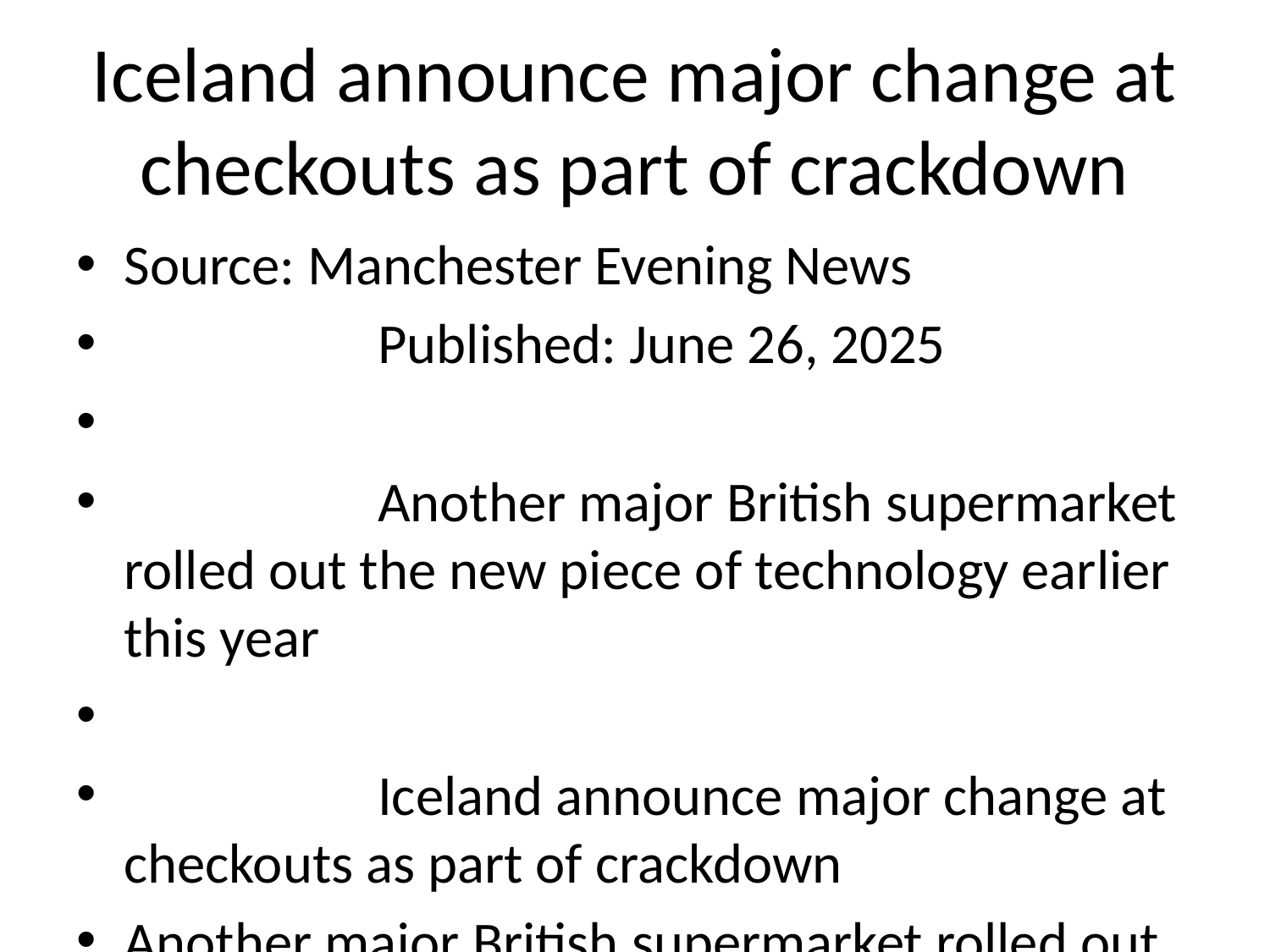

# Iceland announce major change at checkouts as part of crackdown
Source: Manchester Evening News
                    Published: June 26, 2025

                    Another major British supermarket rolled out the new piece of technology earlier this year

                    Iceland announce major change at checkouts as part of crackdown
Another major British supermarket rolled out the new piece of technology earlier this year
The Iceland store in Williamson Square in Liverpool. (Image: Andrew Teebay/Liverpool Echo )
Ice... [2997 chars]